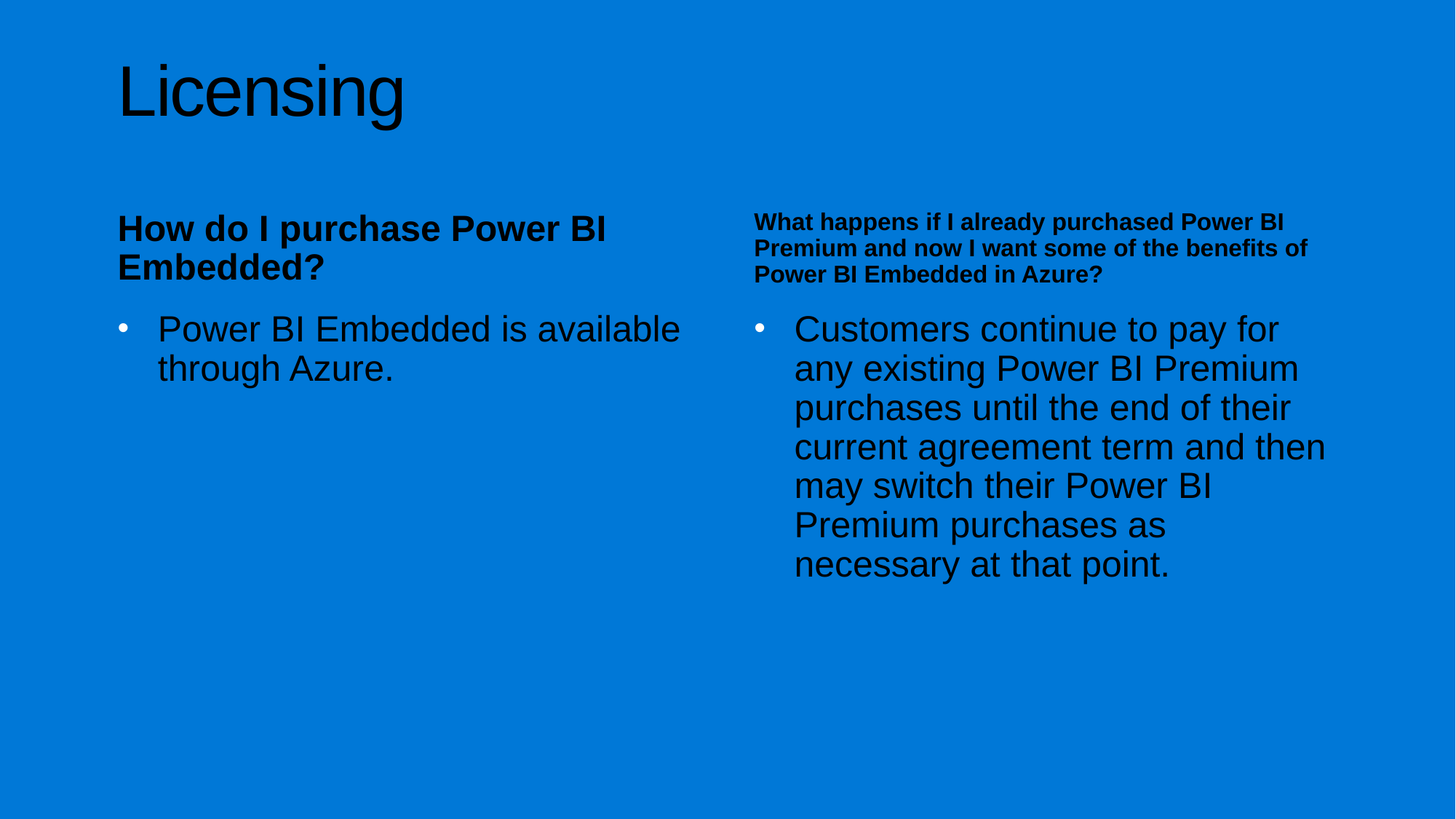

# Licensing
How do I purchase Power BI Embedded?
What happens if I already purchased Power BI Premium and now I want some of the benefits of Power BI Embedded in Azure?
Power BI Embedded is available through Azure.
Customers continue to pay for any existing Power BI Premium purchases until the end of their current agreement term and then may switch their Power BI Premium purchases as necessary at that point.